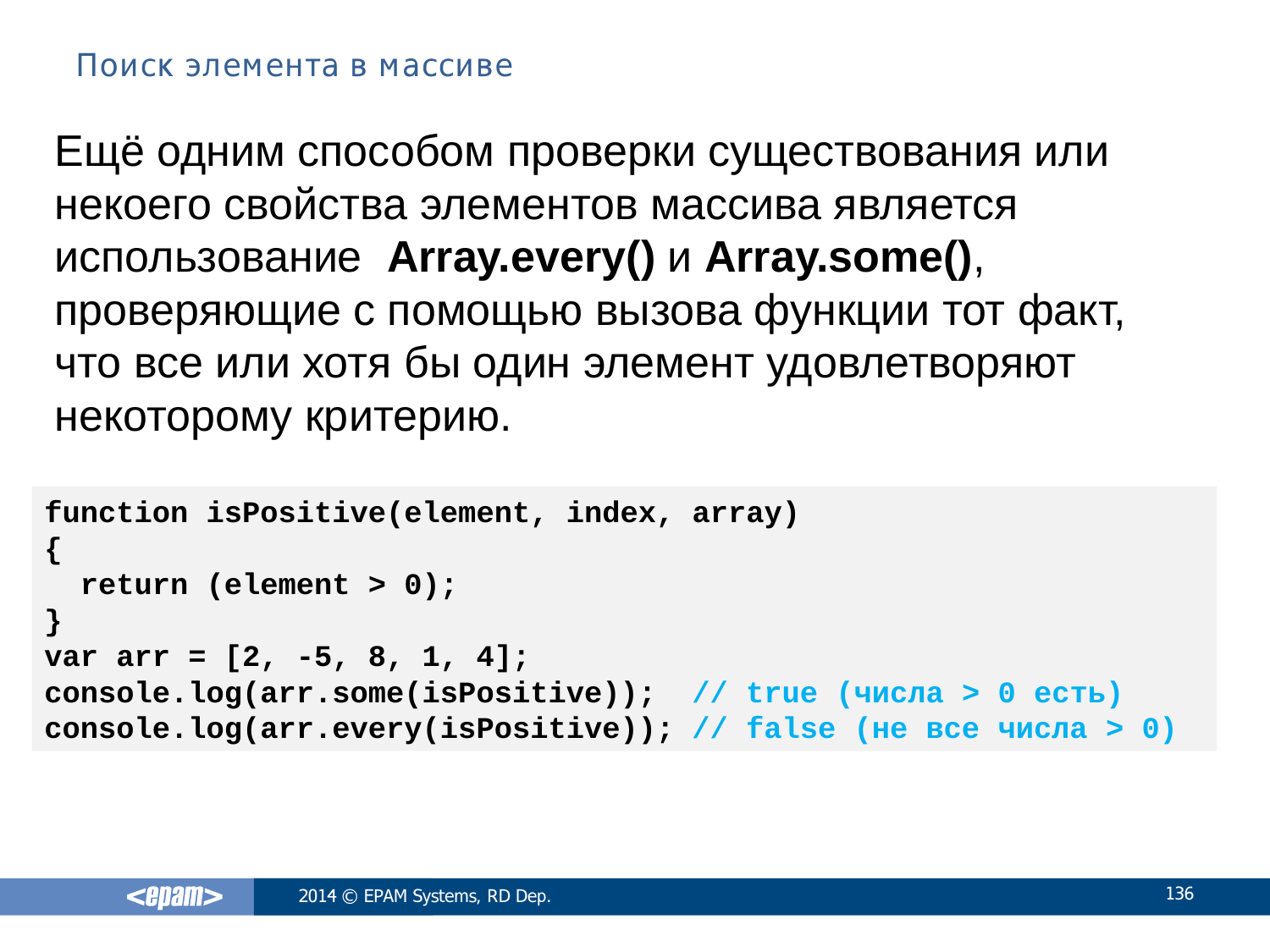

# Поиск элемента в массиве
Ещё одним способом проверки существования или некоего свойства элементов массива является использование  Array.every() и Array.some(), проверяющие с помощью вызова функции тот факт, что все или хотя бы один элемент удовлетворяют некоторому критерию.
function isPositive(element, index, array)
{
  return (element > 0);
}
var arr = [2, -5, 8, 1, 4];
console.log(arr.some(isPositive));  // true (числа > 0 есть)
console.log(arr.every(isPositive)); // false (не все числа > 0)
136
2014 © EPAM Systems, RD Dep.